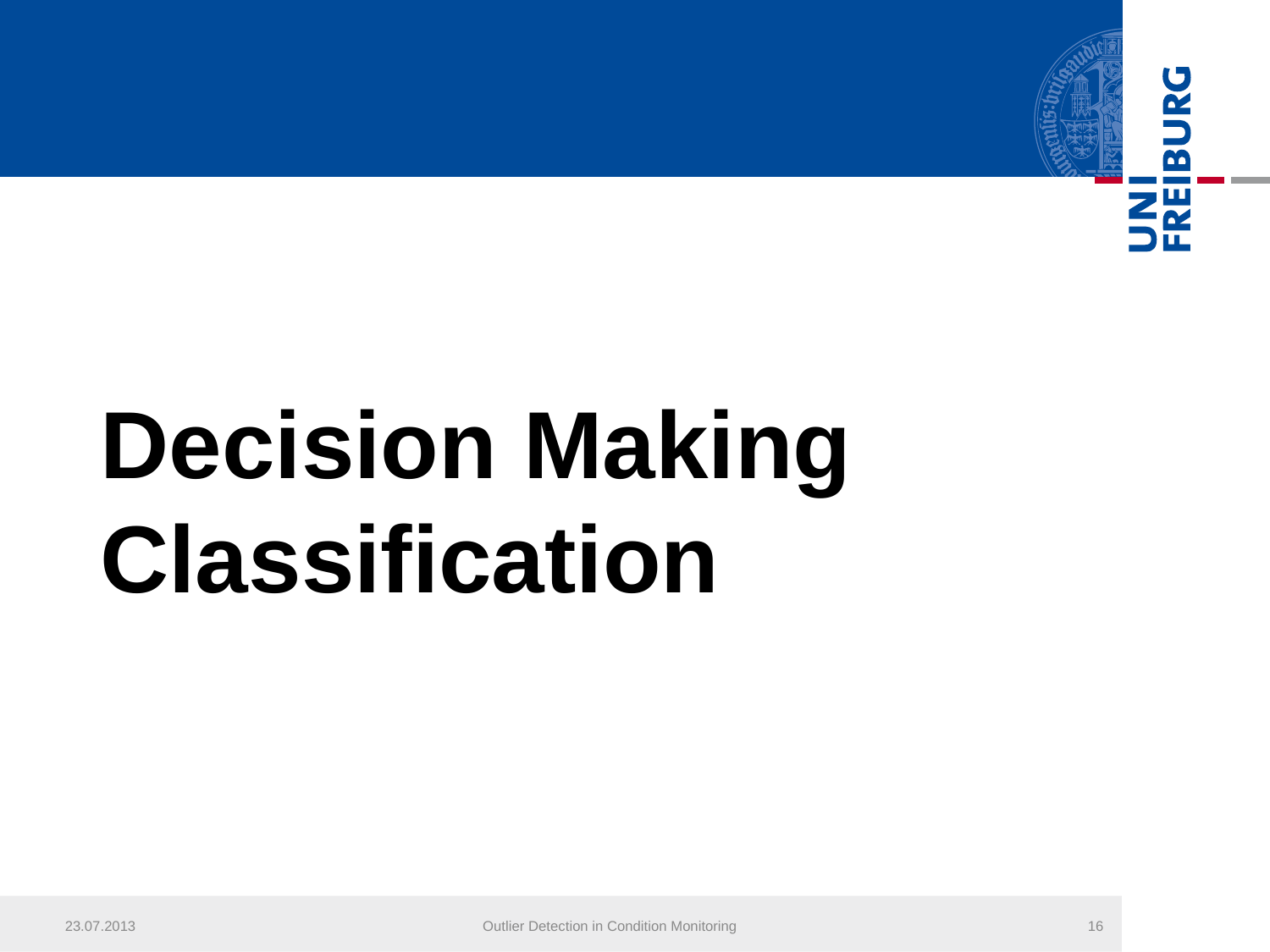

Decision Making Classification
23.07.2013

Outlier Detection in Condition Monitoring

16